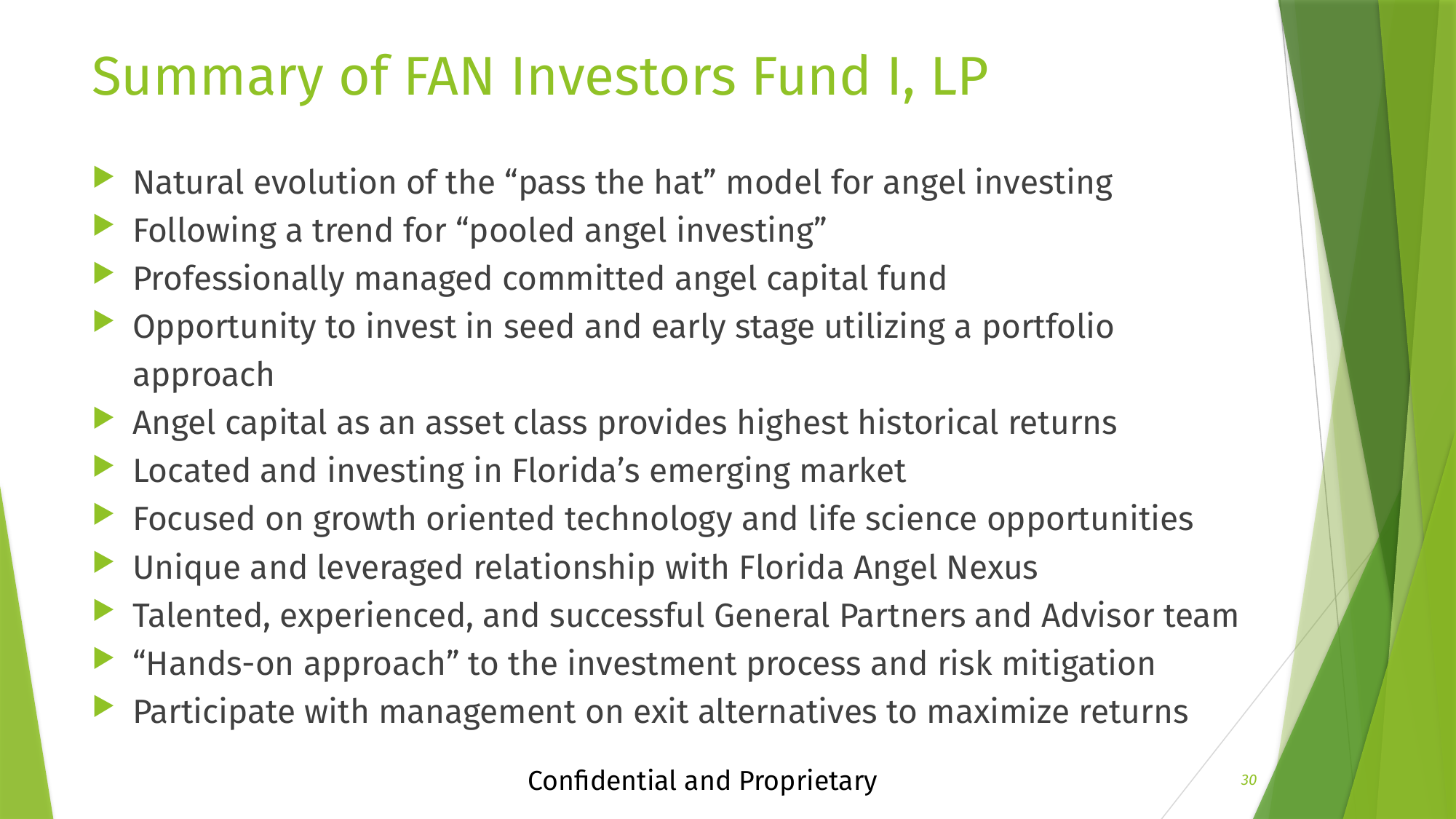

# Summary of FAN Investors Fund I, LP
Natural evolution of the “pass the hat” model for angel investing
Following a trend for “pooled angel investing”
Professionally managed committed angel capital fund
Opportunity to invest in seed and early stage utilizing a portfolio approach
Angel capital as an asset class provides highest historical returns
Located and investing in Florida’s emerging market
Focused on growth oriented technology and life science opportunities
Unique and leveraged relationship with Florida Angel Nexus
Talented, experienced, and successful General Partners and Advisor team
“Hands-on approach” to the investment process and risk mitigation
Participate with management on exit alternatives to maximize returns

Confidential and Proprietary
30